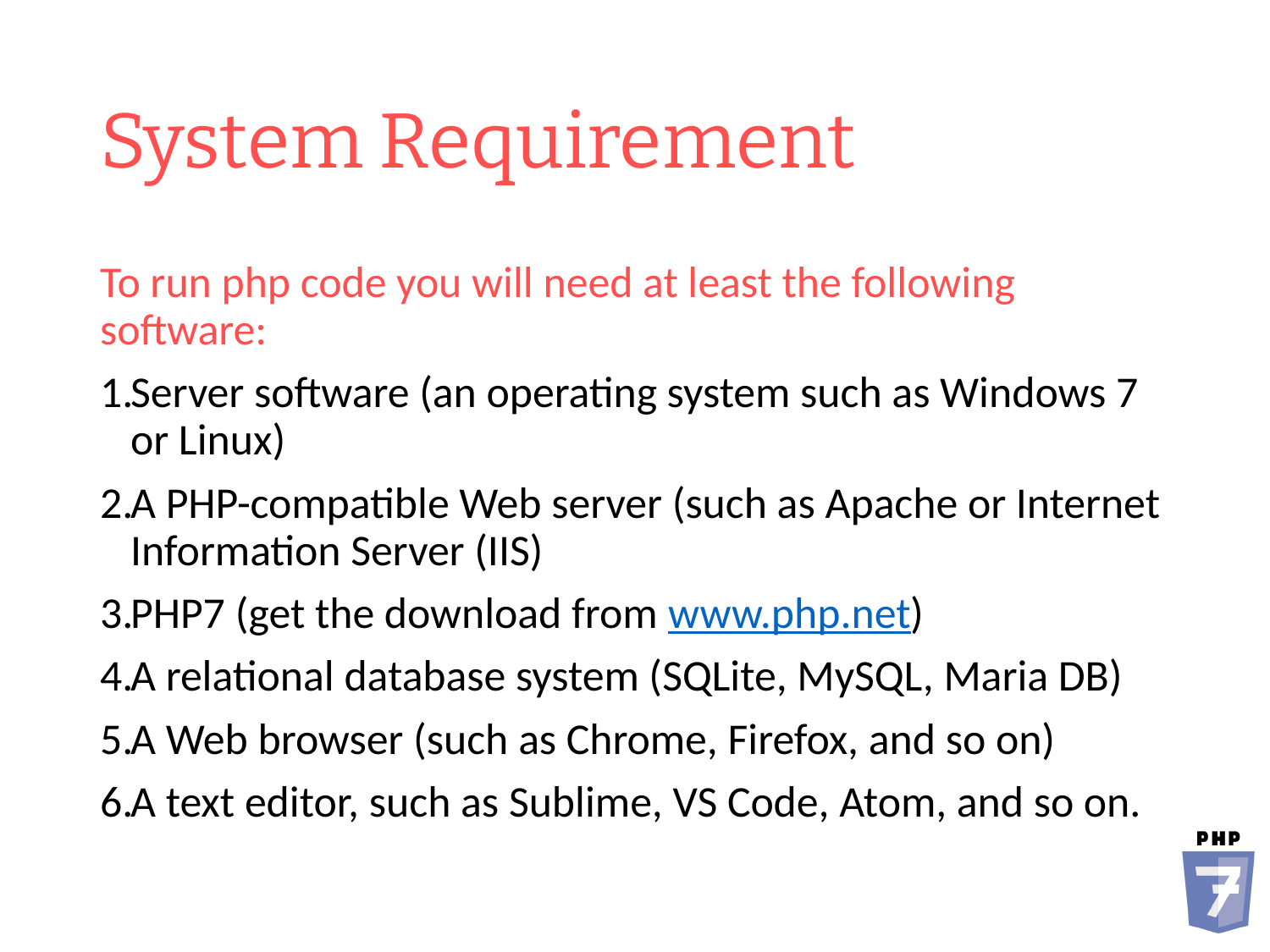

# System Requirement
To run php code you will need at least the following software:
Server software (an operating system such as Windows 7 or Linux)
A PHP-compatible Web server (such as Apache or Internet Information Server (IIS)
PHP7 (get the download from www.php.net)
A relational database system (SQLite, MySQL, Maria DB)
A Web browser (such as Chrome, Firefox, and so on)
A text editor, such as Sublime, VS Code, Atom, and so on.